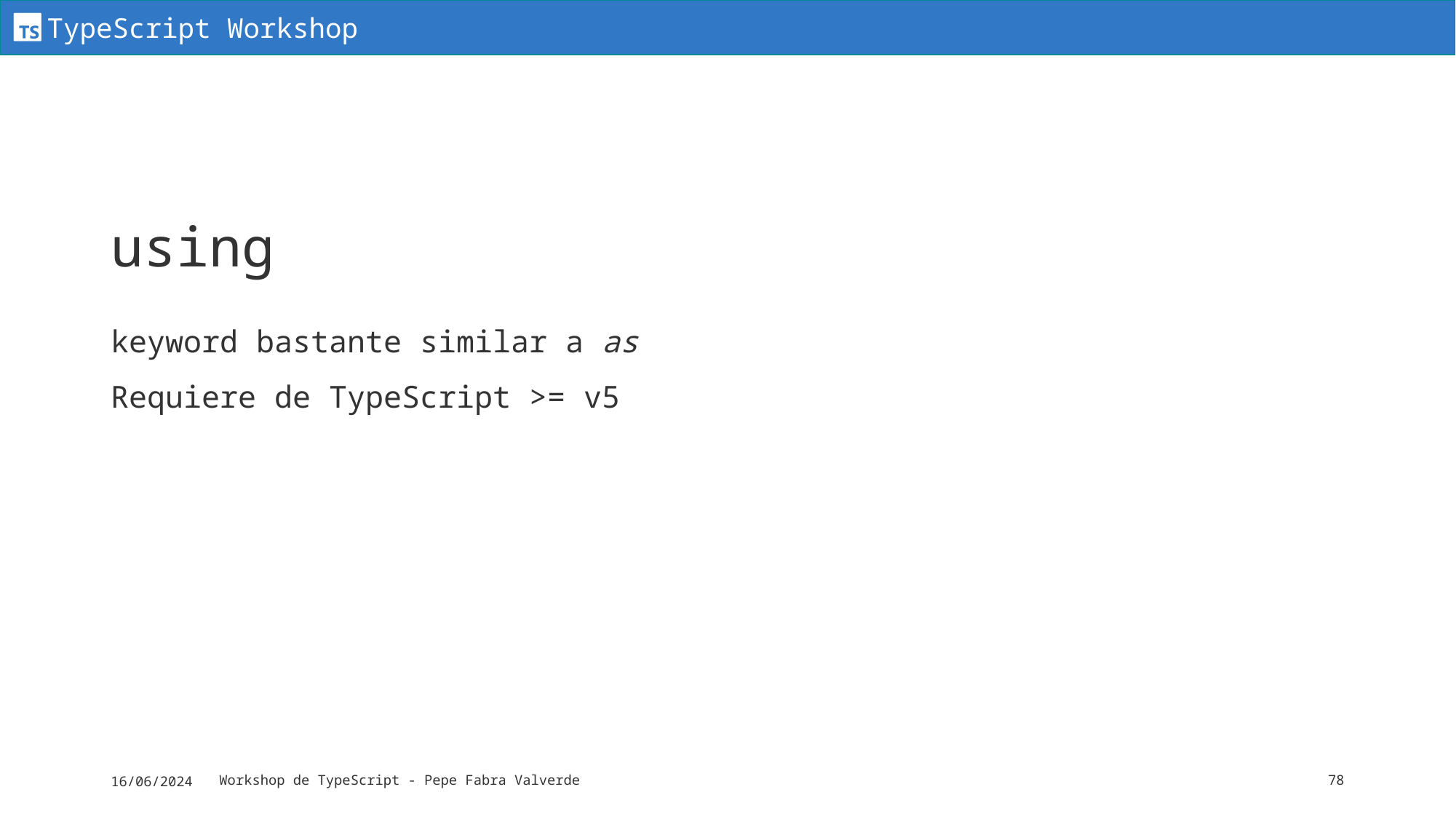

# using
keyword bastante similar a as
Requiere de TypeScript >= v5
16/06/2024
Workshop de TypeScript - Pepe Fabra Valverde
78